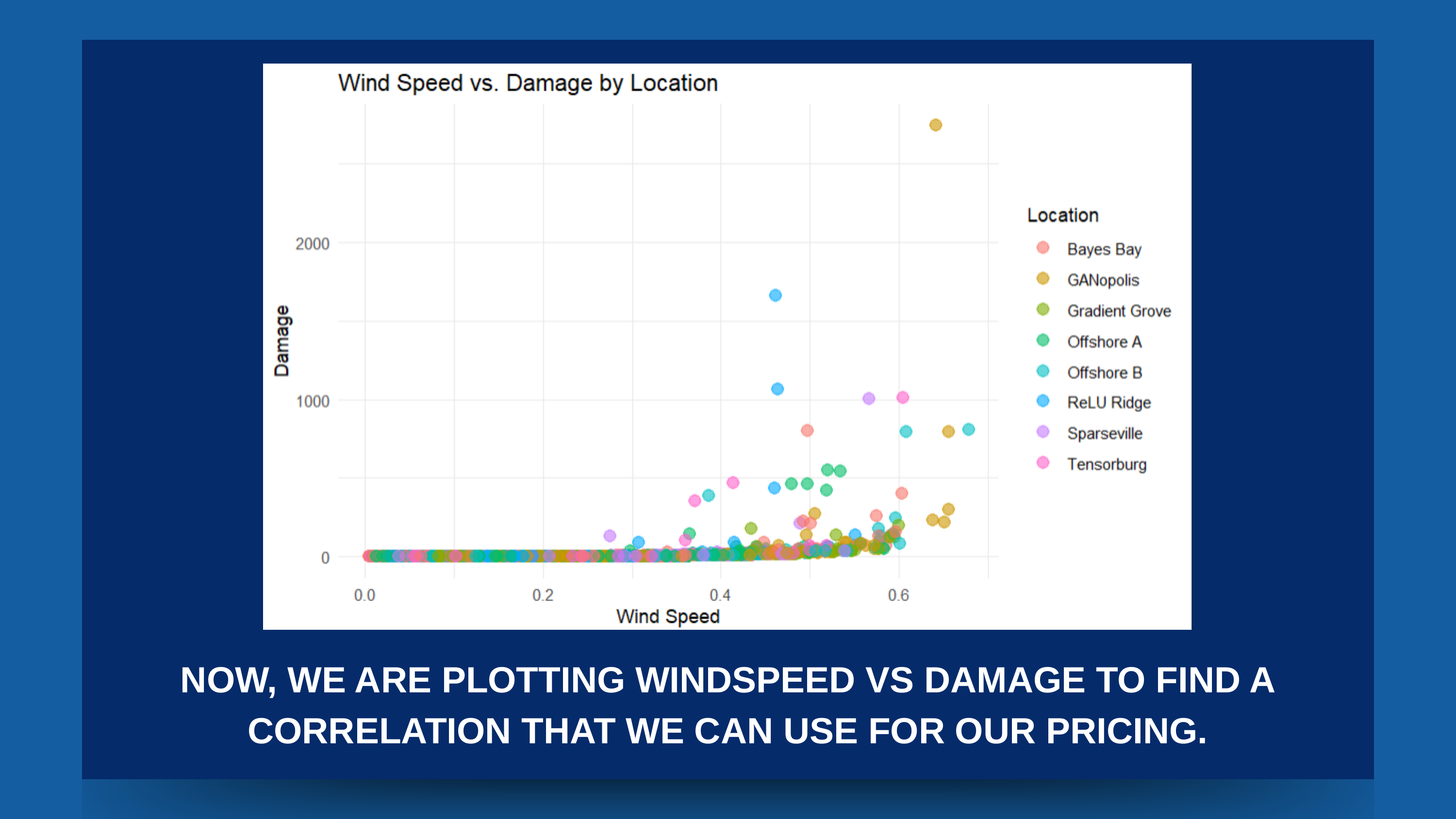

NOW, WE ARE PLOTTING WINDSPEED VS DAMAGE TO FIND A CORRELATION THAT WE CAN USE FOR OUR PRICING.